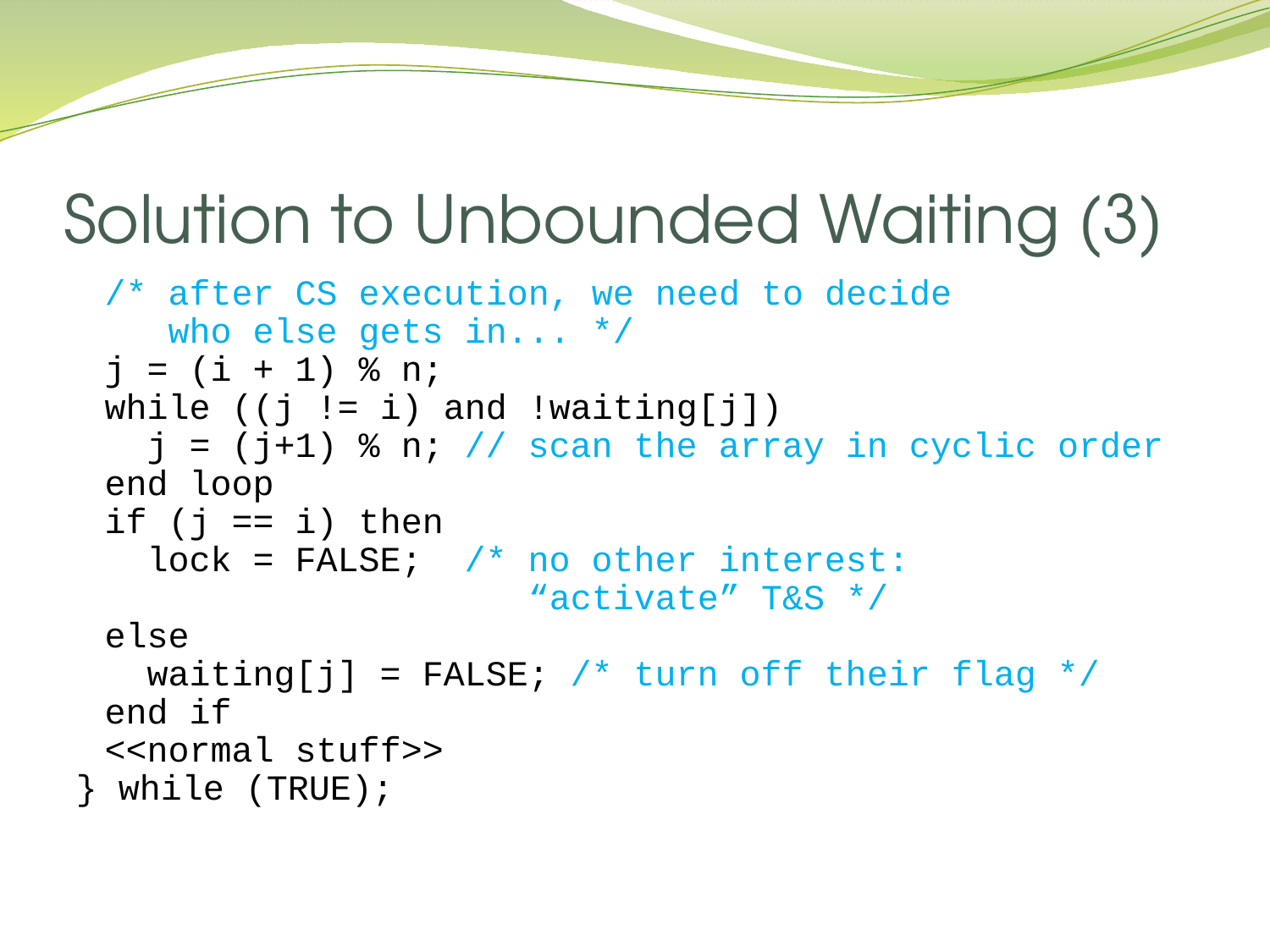

# Solution to Unbounded Waiting (3)
	/* after CS execution, we need to decide
	   who else gets in... */
	j = (i + 1) % n;
	while ((j != i) and !waiting[j])
  j = (j+1) % n; // scan the array in cyclic order
	end loop
	if (j == i) then
	  lock = FALSE;  /* no other interest:
                    “activate” T&S */
	else
	  waiting[j] = FALSE; /* turn off their flag */
	end if
	<<normal stuff>>
} while (TRUE);